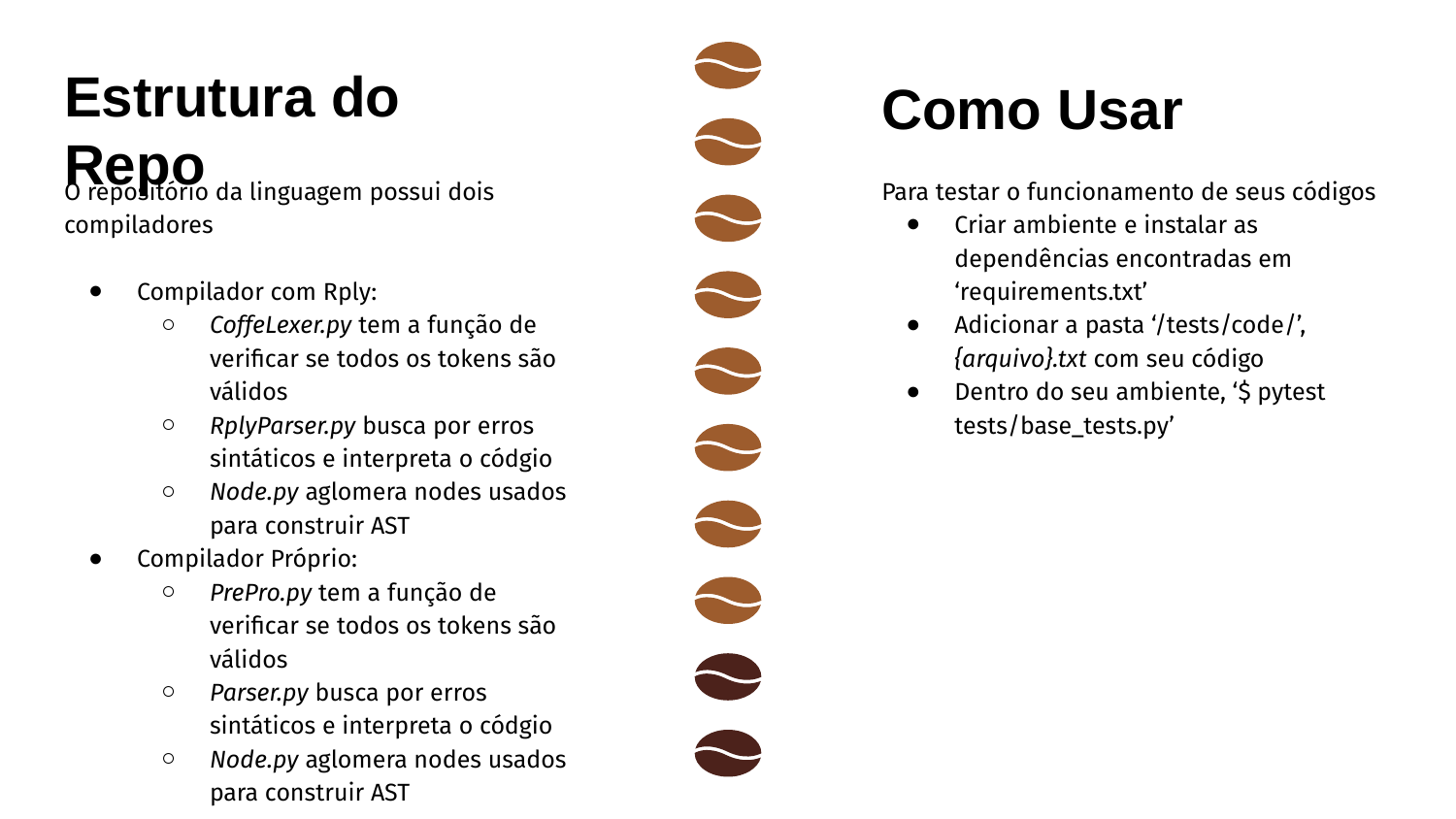

Estrutura do Repo
Como Usar
O repositório da linguagem possui dois compiladores

Compilador com Rply:
CoffeLexer.py tem a função de verificar se todos os tokens são válidos
RplyParser.py busca por erros sintáticos e interpreta o códgio
Node.py aglomera nodes usados para construir AST
Compilador Próprio:
PrePro.py tem a função de verificar se todos os tokens são válidos
Parser.py busca por erros sintáticos e interpreta o códgio
Node.py aglomera nodes usados para construir AST
Para testar o funcionamento de seus códigos
Criar ambiente e instalar as dependências encontradas em ‘requirements.txt’
Adicionar a pasta ‘/tests/code/’, {arquivo}.txt com seu código
Dentro do seu ambiente, ‘$ pytest tests/base_tests.py’